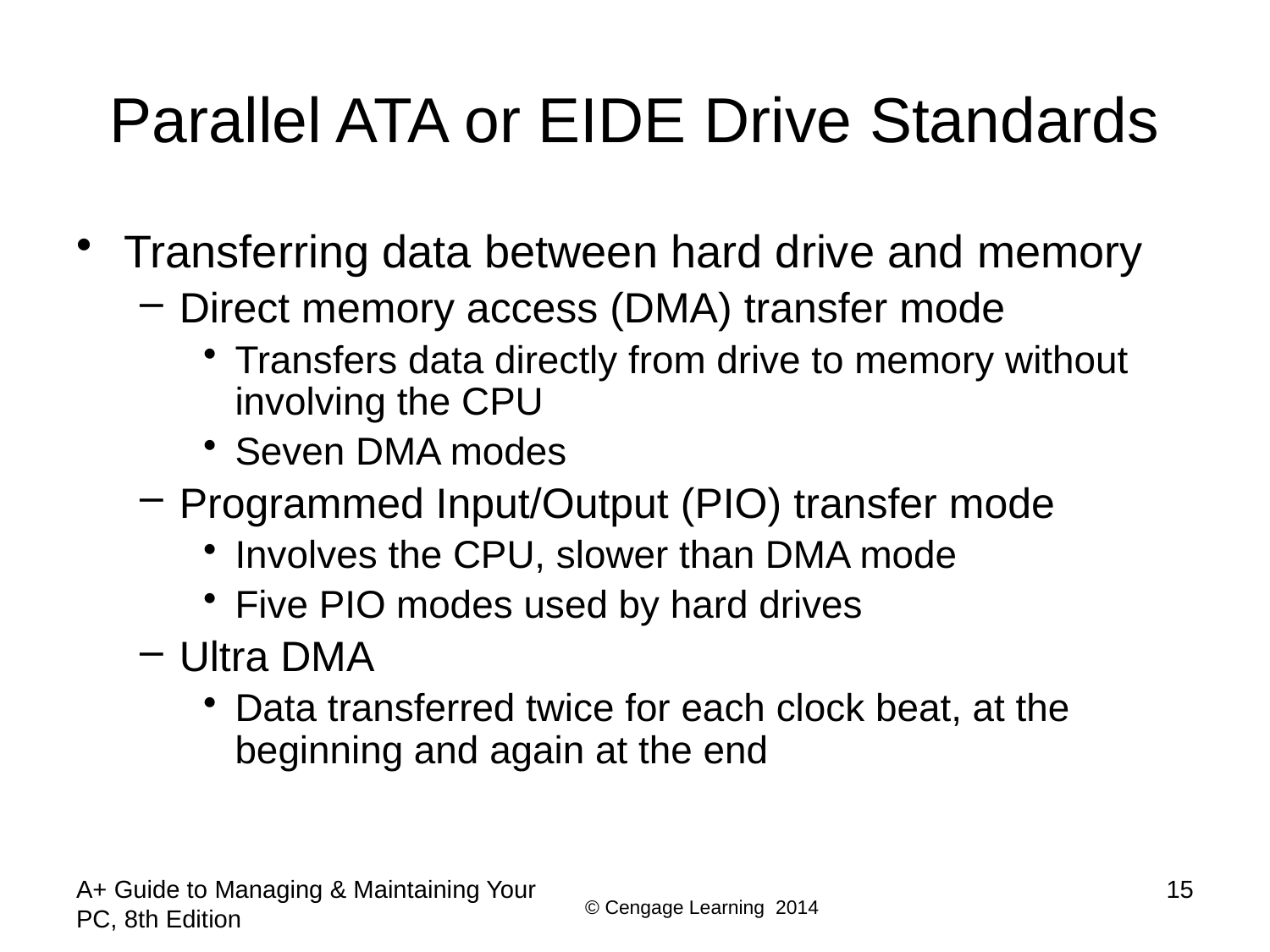

# Parallel ATA or EIDE Drive Standards
Transferring data between hard drive and memory
Direct memory access (DMA) transfer mode
Transfers data directly from drive to memory without involving the CPU
Seven DMA modes
Programmed Input/Output (PIO) transfer mode
Involves the CPU, slower than DMA mode
Five PIO modes used by hard drives
Ultra DMA
Data transferred twice for each clock beat, at the beginning and again at the end
A+ Guide to Managing & Maintaining Your PC, 8th Edition
15